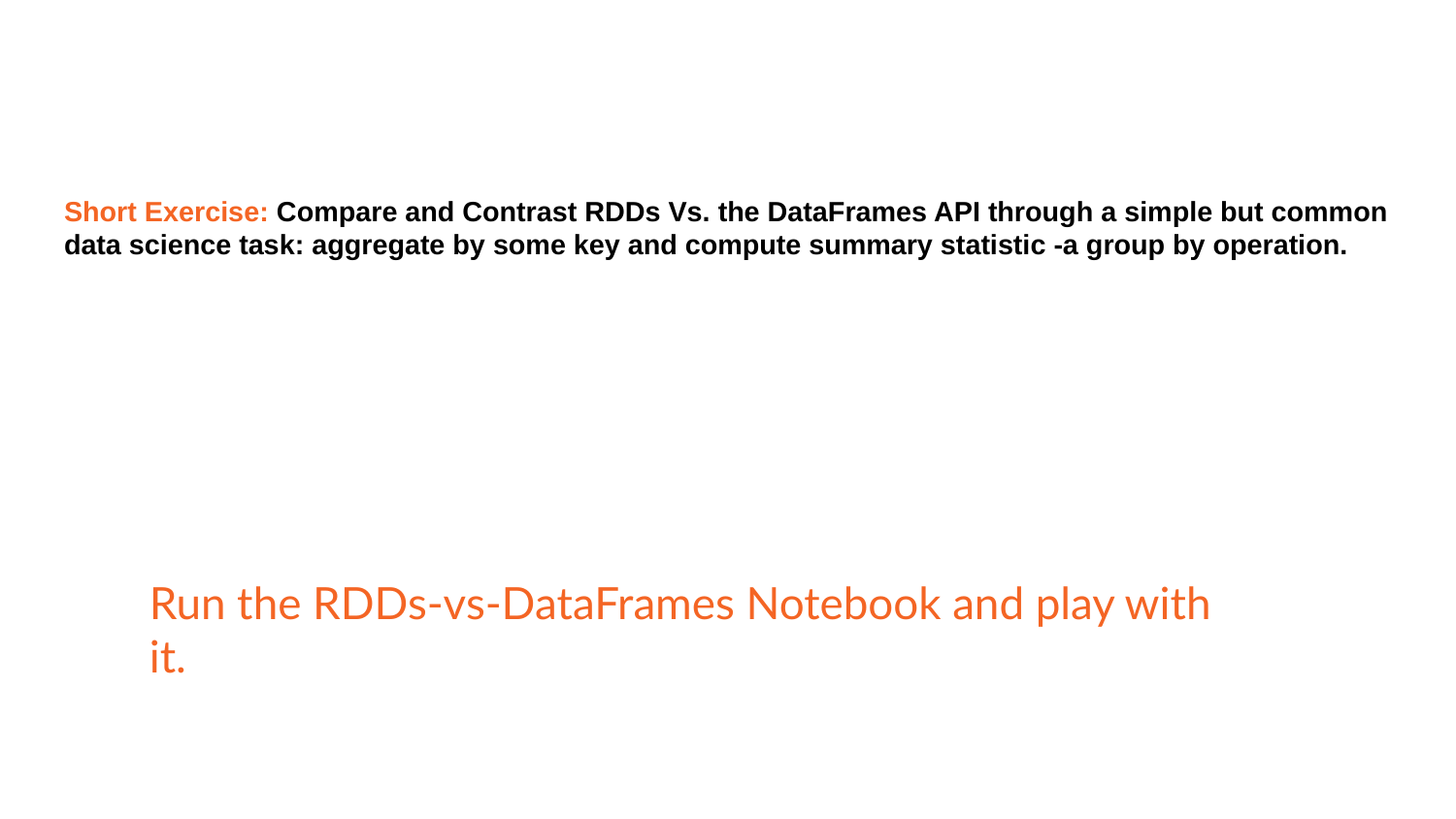

# Short Exercise: Compare and Contrast RDDs Vs. the DataFrames API through a simple but common data science task: aggregate by some key and compute summary statistic -a group by operation.
Run the RDDs-vs-DataFrames Notebook and play with it.